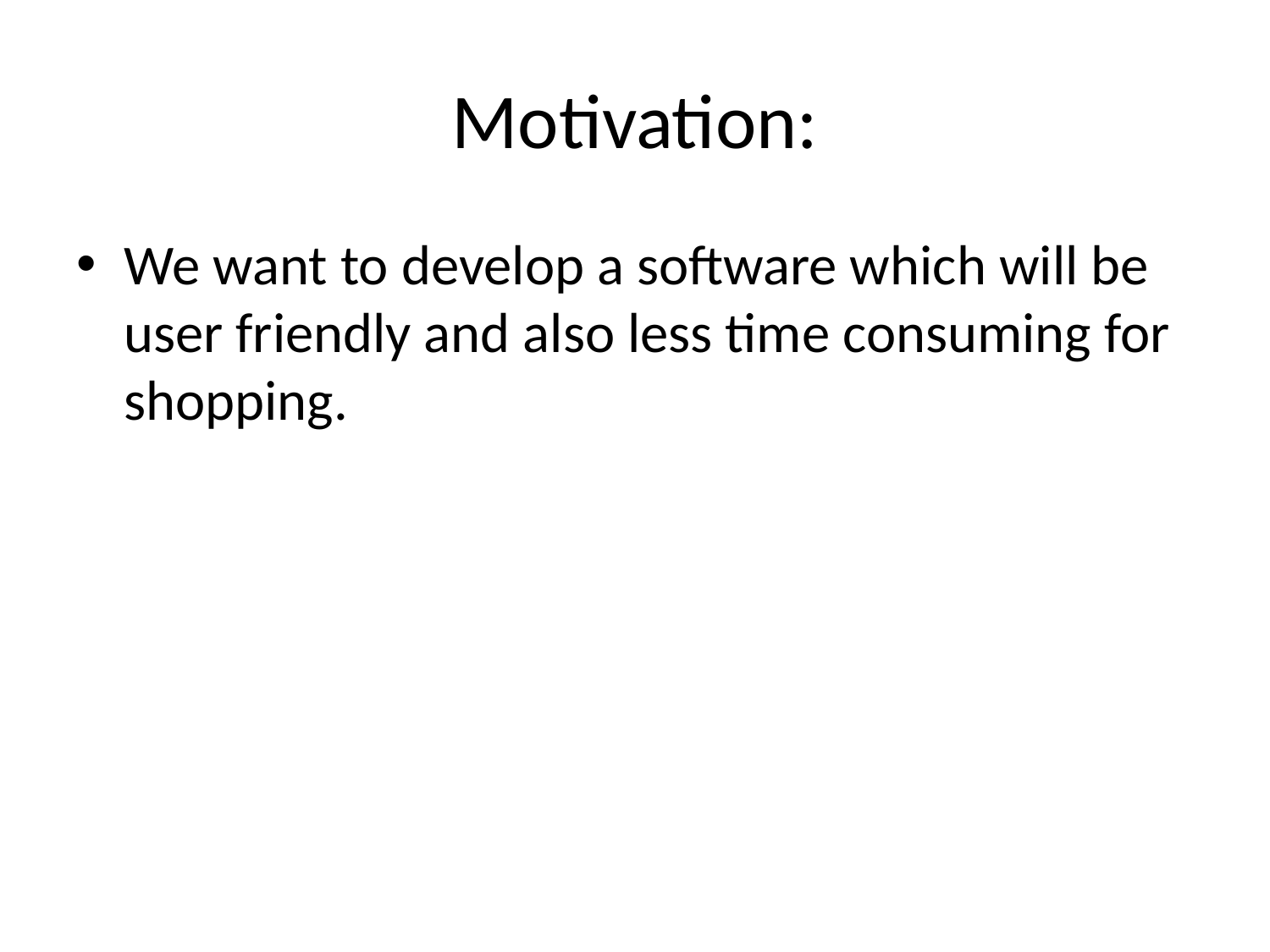

# Motivation:
We want to develop a software which will be user friendly and also less time consuming for shopping.